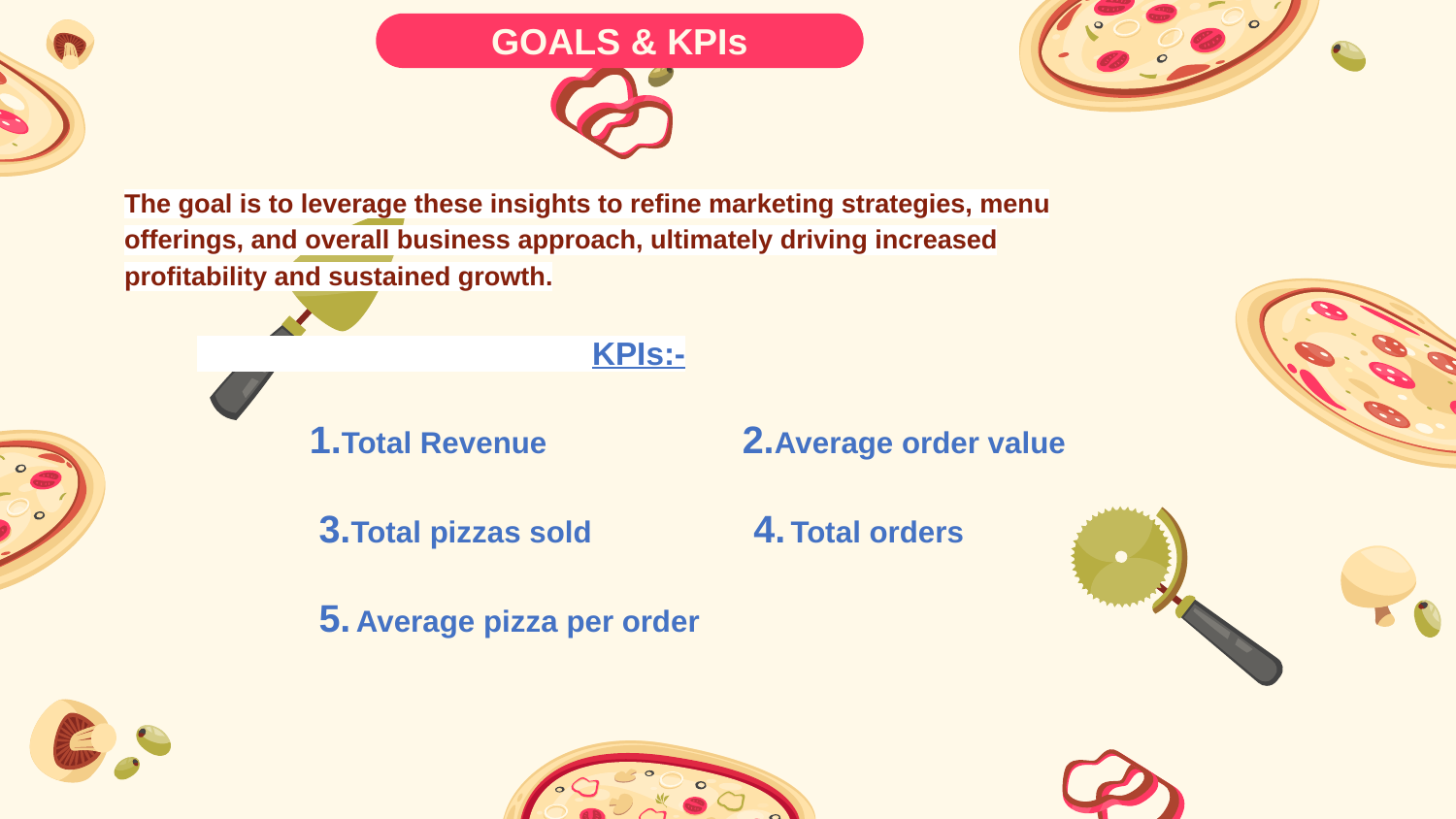

GOALS & KPIs

The goal is to leverage these insights to refine marketing strategies, menu offerings, and overall business approach, ultimately driving increased profitability and sustained growth.
                                            KPIs:-
        1.Total Revenue                       2.Average order value
        3.Total pizzas sold                   4. Total orders
        5. Average pizza per order